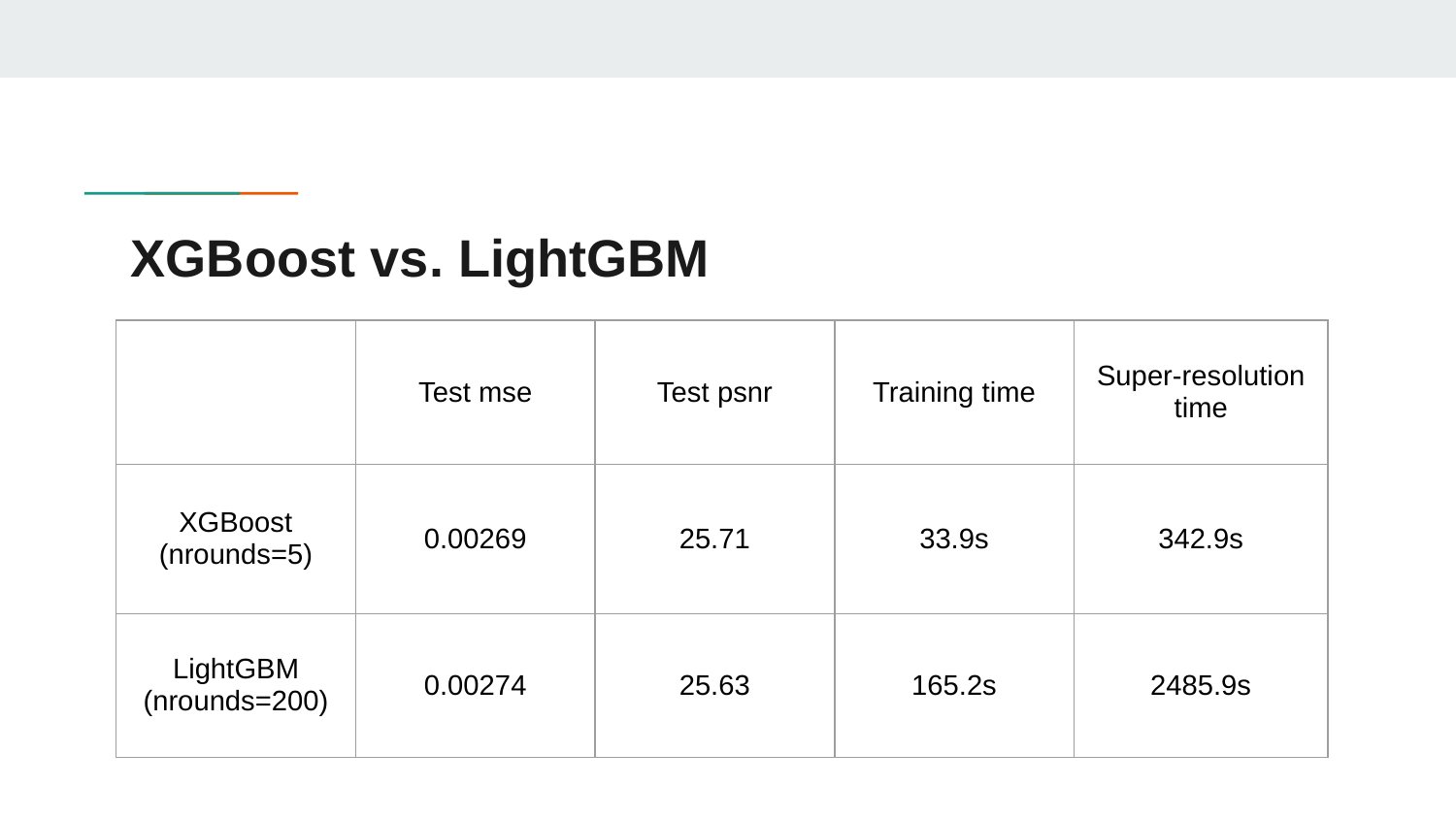

# XGBoost vs. LightGBM
|  | Test mse | Test psnr | Training time | Super-resolution time |
| --- | --- | --- | --- | --- |
| XGBoost (nrounds=5) | 0.00269 | 25.71 | 33.9s | 342.9s |
| LightGBM (nrounds=200) | 0.00274 | 25.63 | 165.2s | 2485.9s |